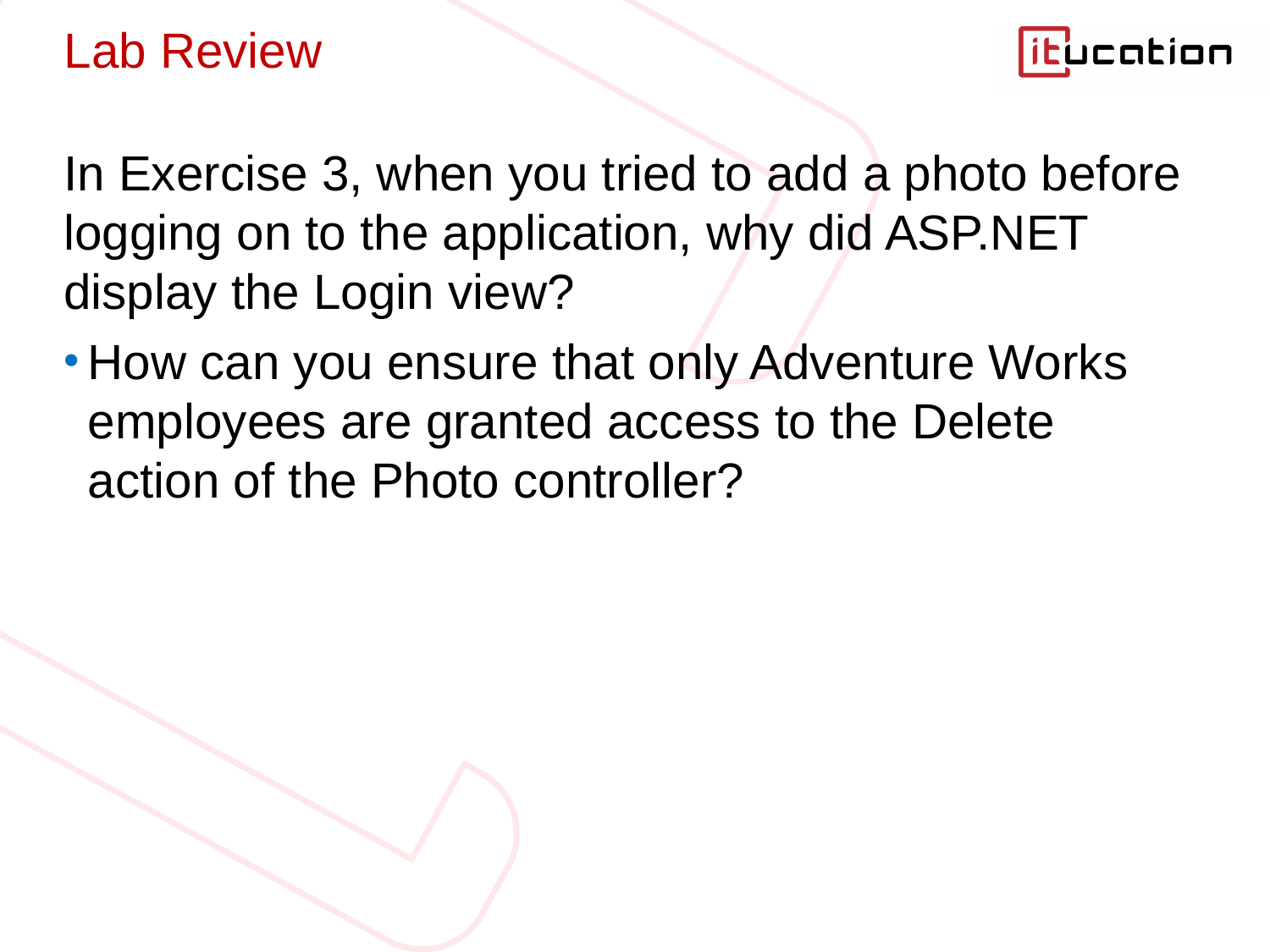

# Lab Review
In Exercise 3, when you tried to add a photo before logging on to the application, why did ASP.NET display the Login view?
How can you ensure that only Adventure Works employees are granted access to the Delete action of the Photo controller?